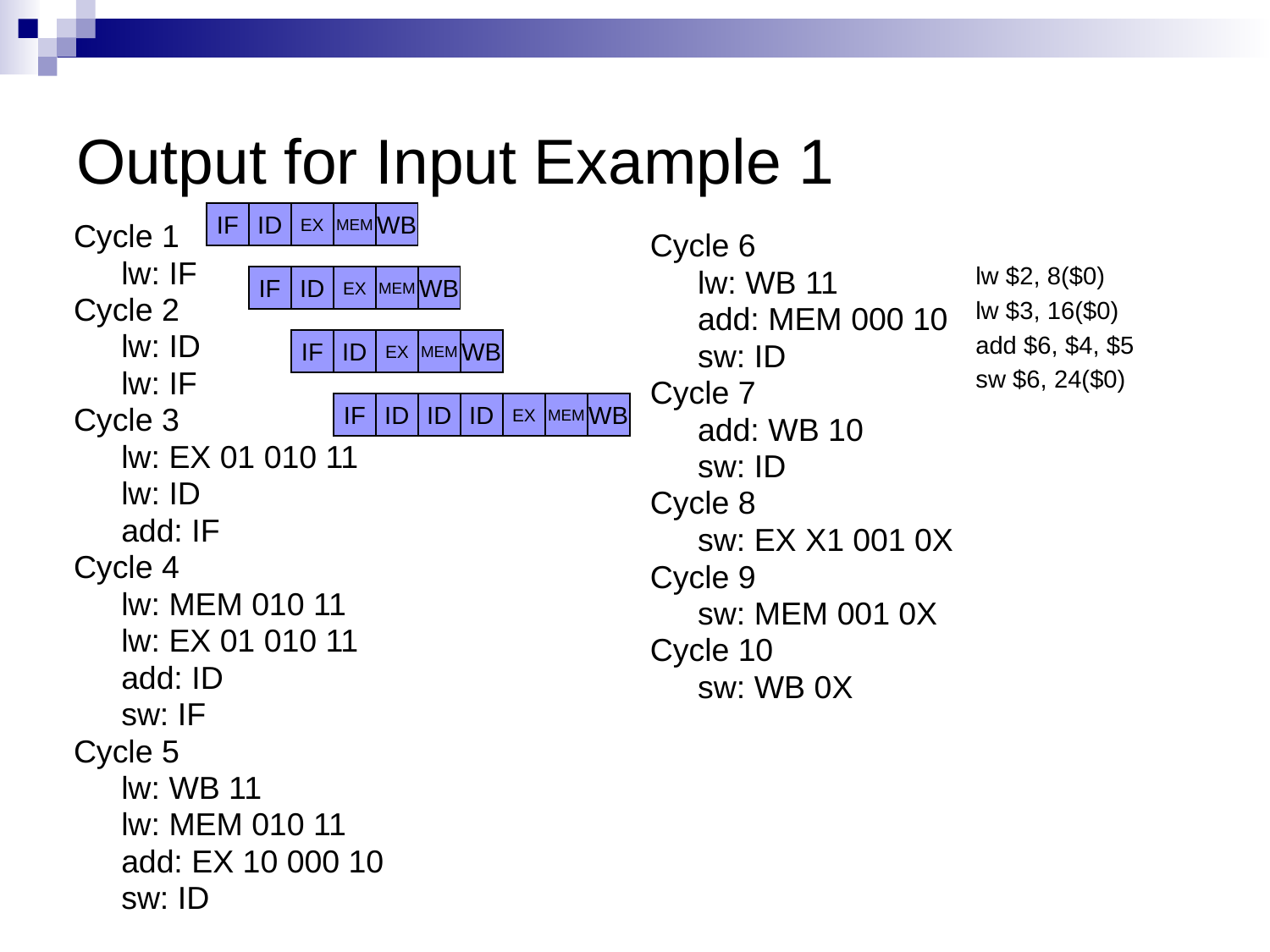

# Output for Input Example 1

Cycle 6
	lw: WB 11
	add: MEM 000 10
	sw: ID
Cycle 7
	add: WB 10
	sw: ID
Cycle 8
	sw: EX X1 001 0X
Cycle 9
	sw: MEM 001 0X
Cycle 10
	sw: WB 0X
IF
ID
EX
MEM
WB
Cycle 1
	lw: IF
Cycle 2
	lw: ID
	lw: IF
Cycle 3
	lw: EX 01 010 11
	lw: ID
	add: IF
Cycle 4
	lw: MEM 010 11
	lw: EX 01 010 11
	add: ID
	sw: IF
Cycle 5
	lw: WB 11
	lw: MEM 010 11
	add: EX 10 000 10
	sw: ID

lw $2, 8($0)
lw $3, 16($0)
add $6, $4, $5
sw $6, 24($0)
IF
ID
EX
MEM
WB
IF
ID
EX
MEM
WB
IF
ID
ID
ID
EX
MEM
WB